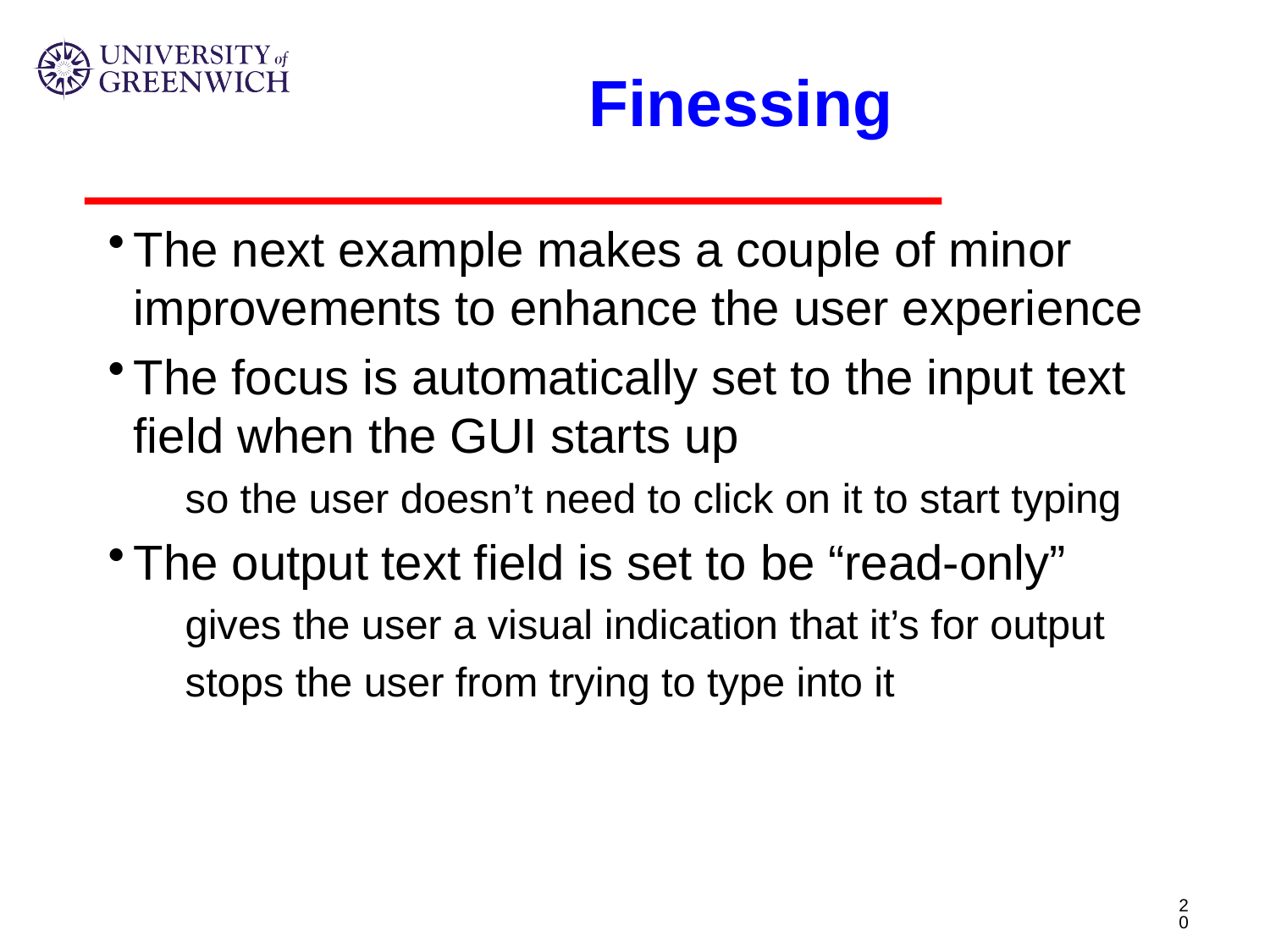

# Finessing
The next example makes a couple of minor improvements to enhance the user experience
The focus is automatically set to the input text field when the GUI starts up
so the user doesn’t need to click on it to start typing
The output text field is set to be “read-only”
gives the user a visual indication that it’s for output
stops the user from trying to type into it
20